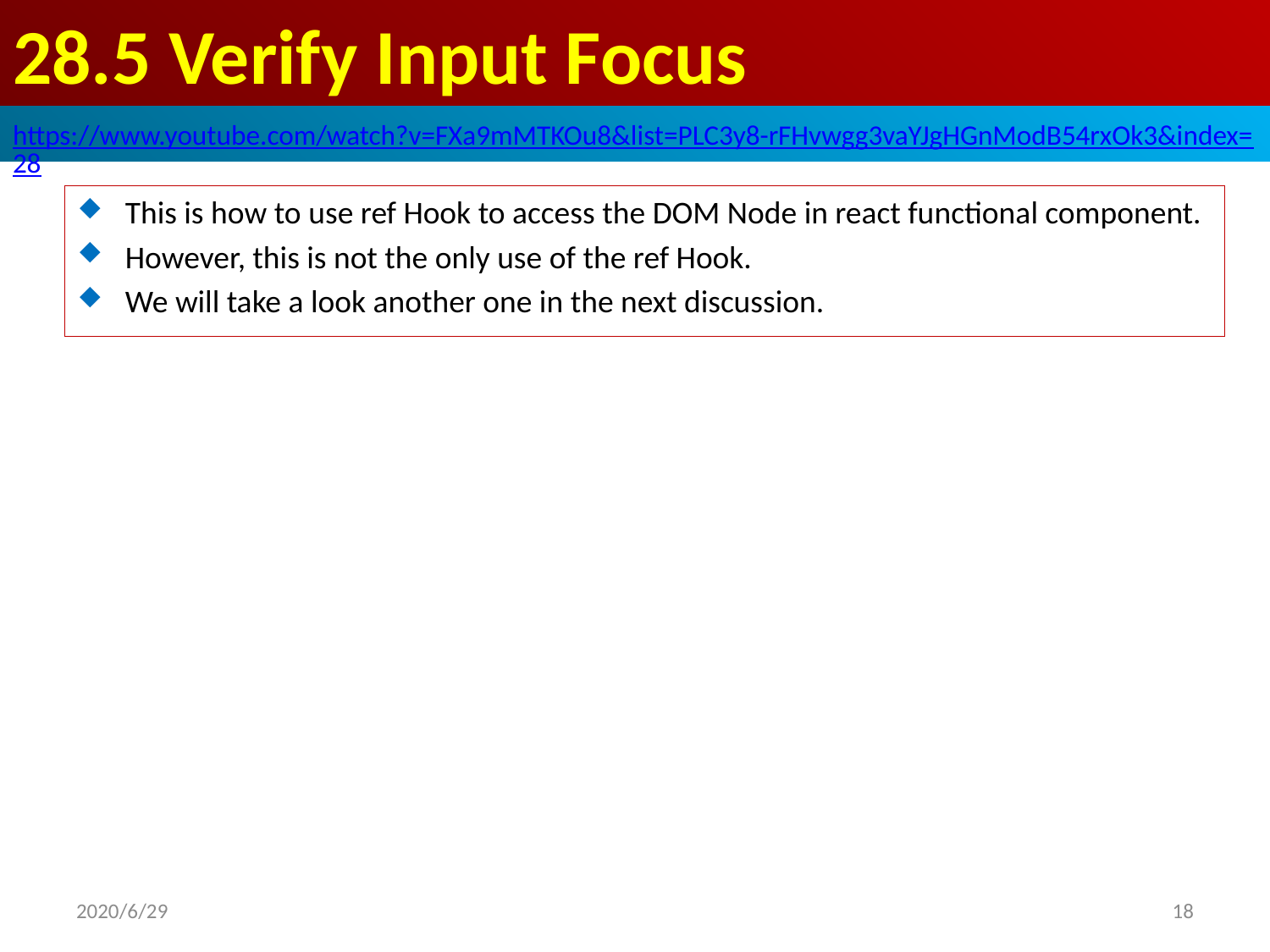

# 28.5 Verify Input Focus
https://www.youtube.com/watch?v=FXa9mMTKOu8&list=PLC3y8-rFHvwgg3vaYJgHGnModB54rxOk3&index=28
This is how to use ref Hook to access the DOM Node in react functional component.
However, this is not the only use of the ref Hook.
We will take a look another one in the next discussion.
2020/6/29
18